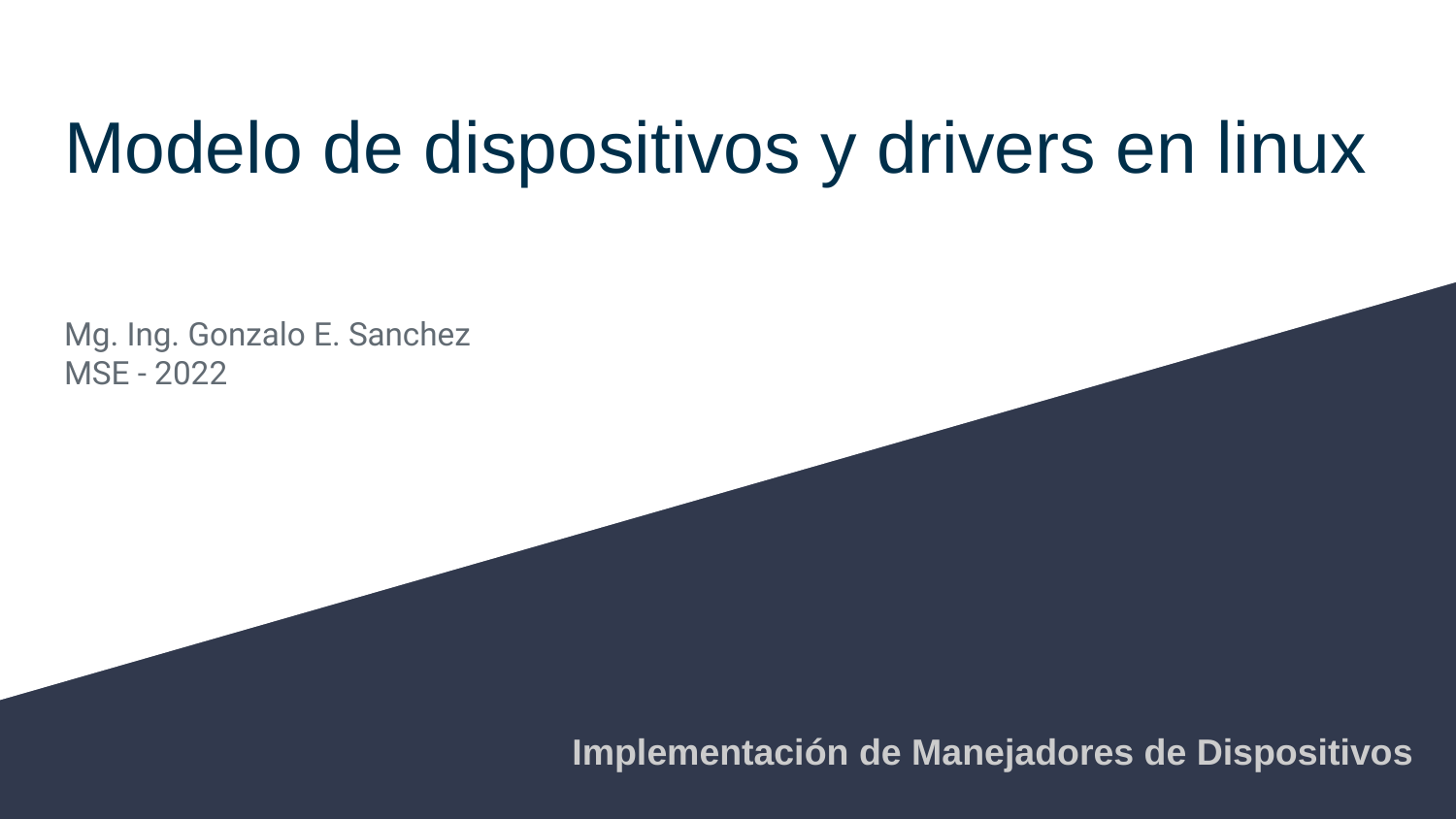

# Modelo de dispositivos y drivers en linux
Mg. Ing. Gonzalo E. Sanchez
MSE - 2022
Implementación de Manejadores de Dispositivos